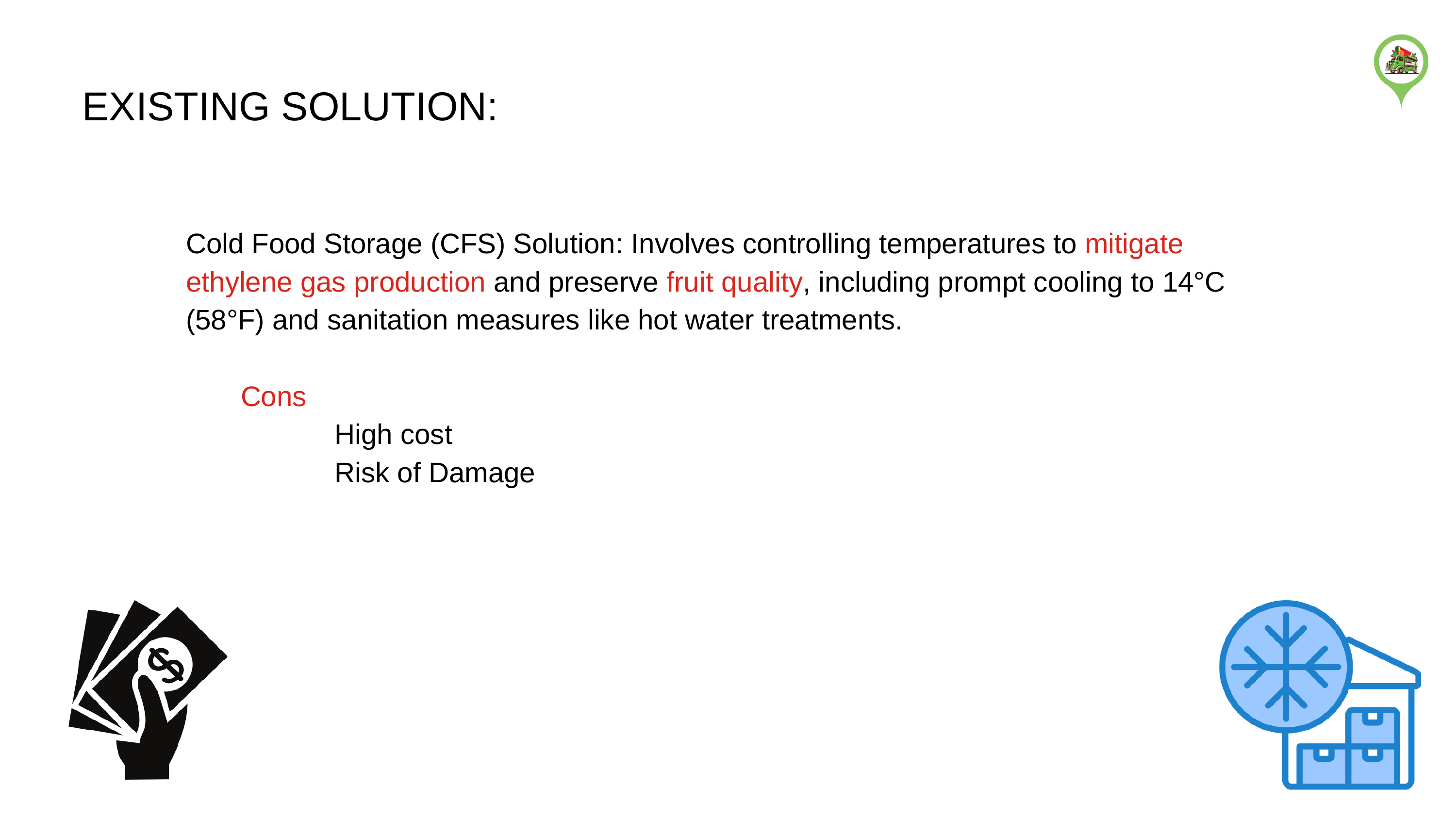

EXISTING SOLUTION:
Cold Food Storage (CFS) Solution: Involves controlling temperatures to mitigate ethylene gas production and preserve fruit quality, including prompt cooling to 14°C (58°F) and sanitation measures like hot water treatments.

       Cons
                   High cost
                   Risk of Damage